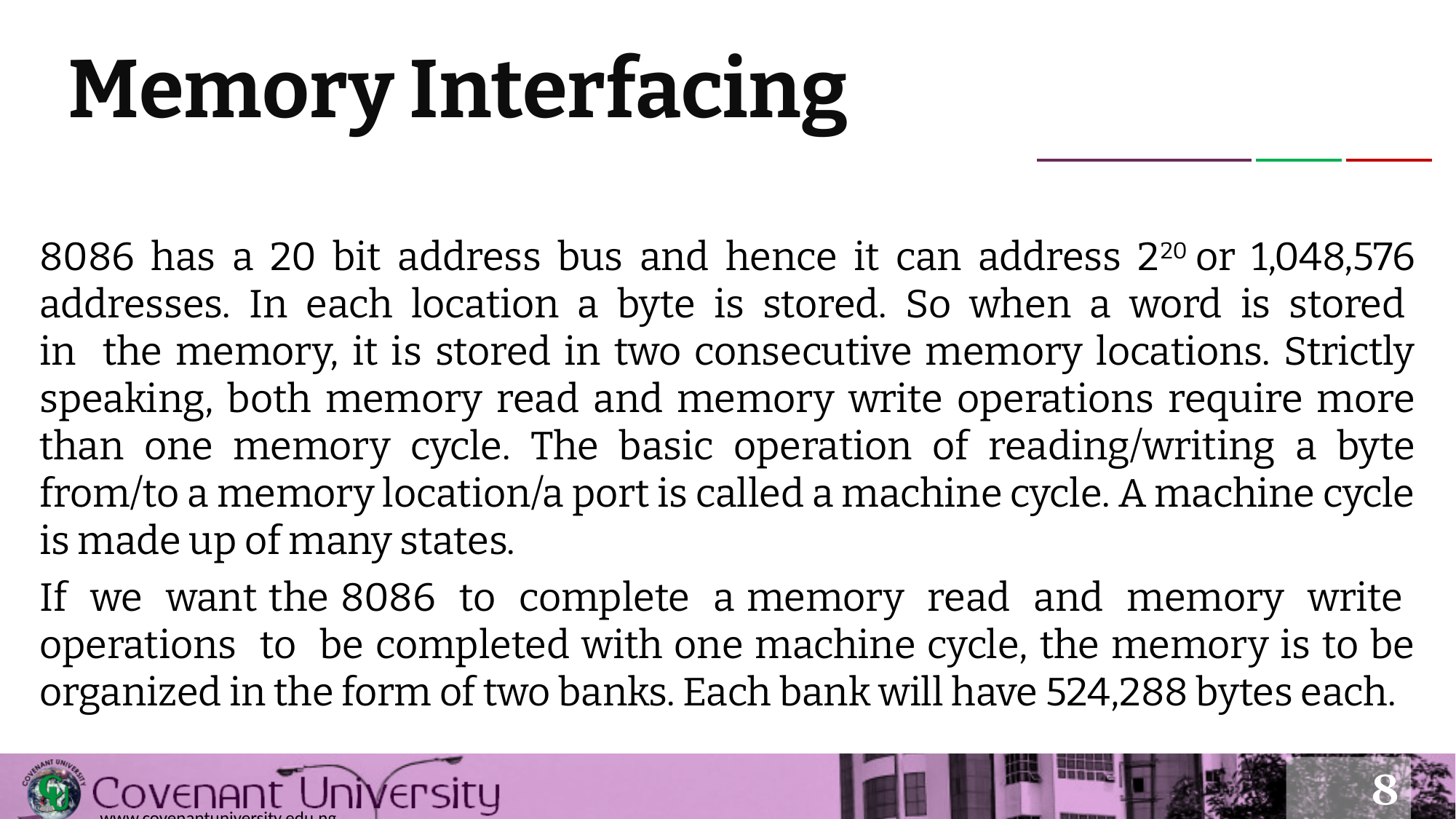

# Memory Interfacing

8086  has  a  20  bit  address  bus  and  hence  it  can  address  220 or  1,048,576 addresses.  In  each  location  a  byte  is  stored.  So  when  a  word  is  stored  in  the memory, it is stored in two consecutive memory locations. Strictly speaking, both memory read and memory write operations require more than one memory cycle. The basic operation of reading/writing a byte from/to a memory location/a port is called a machine cycle. A machine cycle is made up of many states.
If  we  want the 8086  to  complete  a memory  read  and  memory  write  operations  to  be completed with one machine cycle, the memory is to be organized in the form of two banks. Each bank will have 524,288 bytes each.